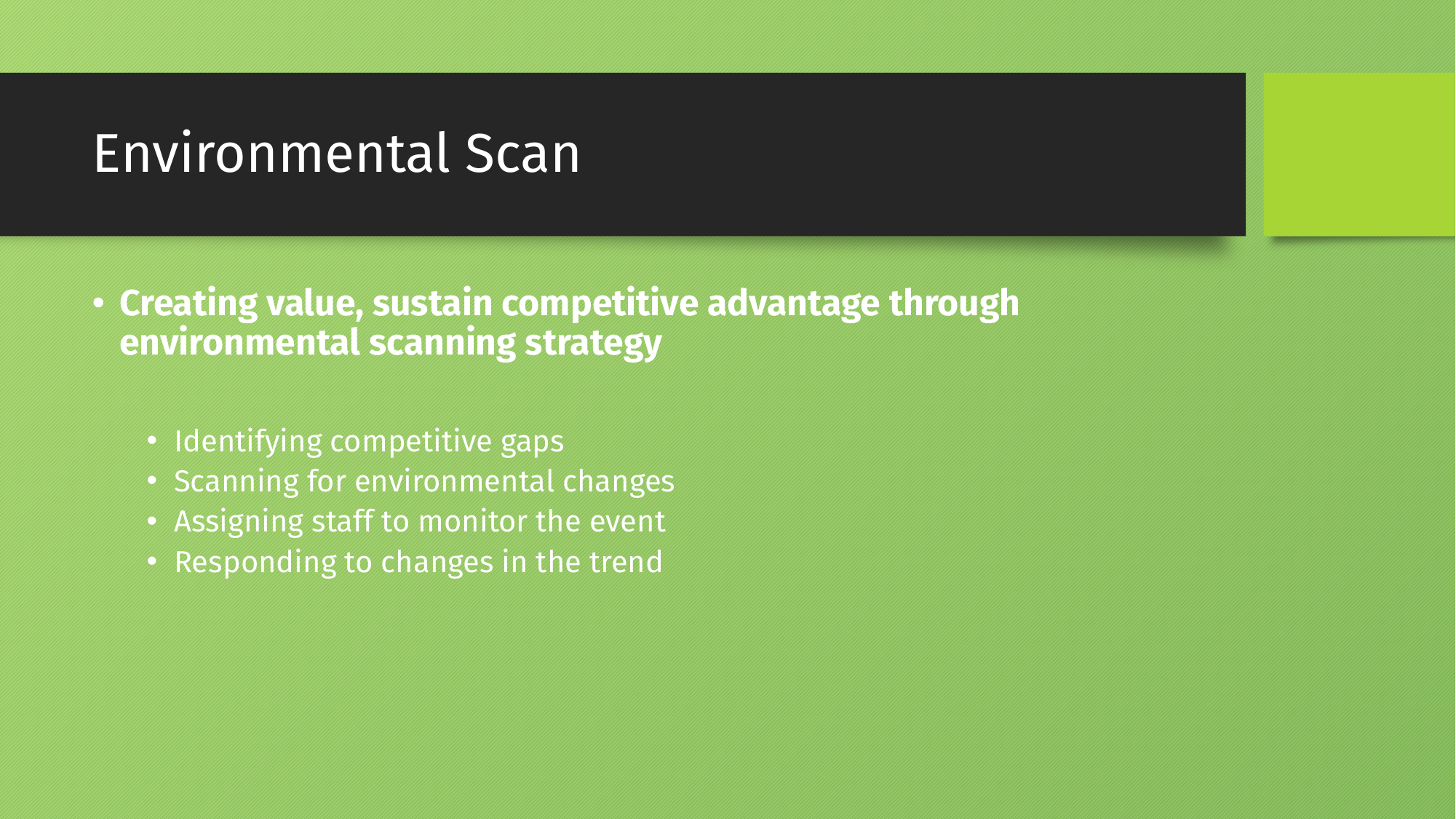

# Environmental Scan
Creating value, sustain competitive advantage through environmental scanning strategy

Identifying competitive gaps
Scanning for environmental changes
Assigning staff to monitor the event
Responding to changes in the trend